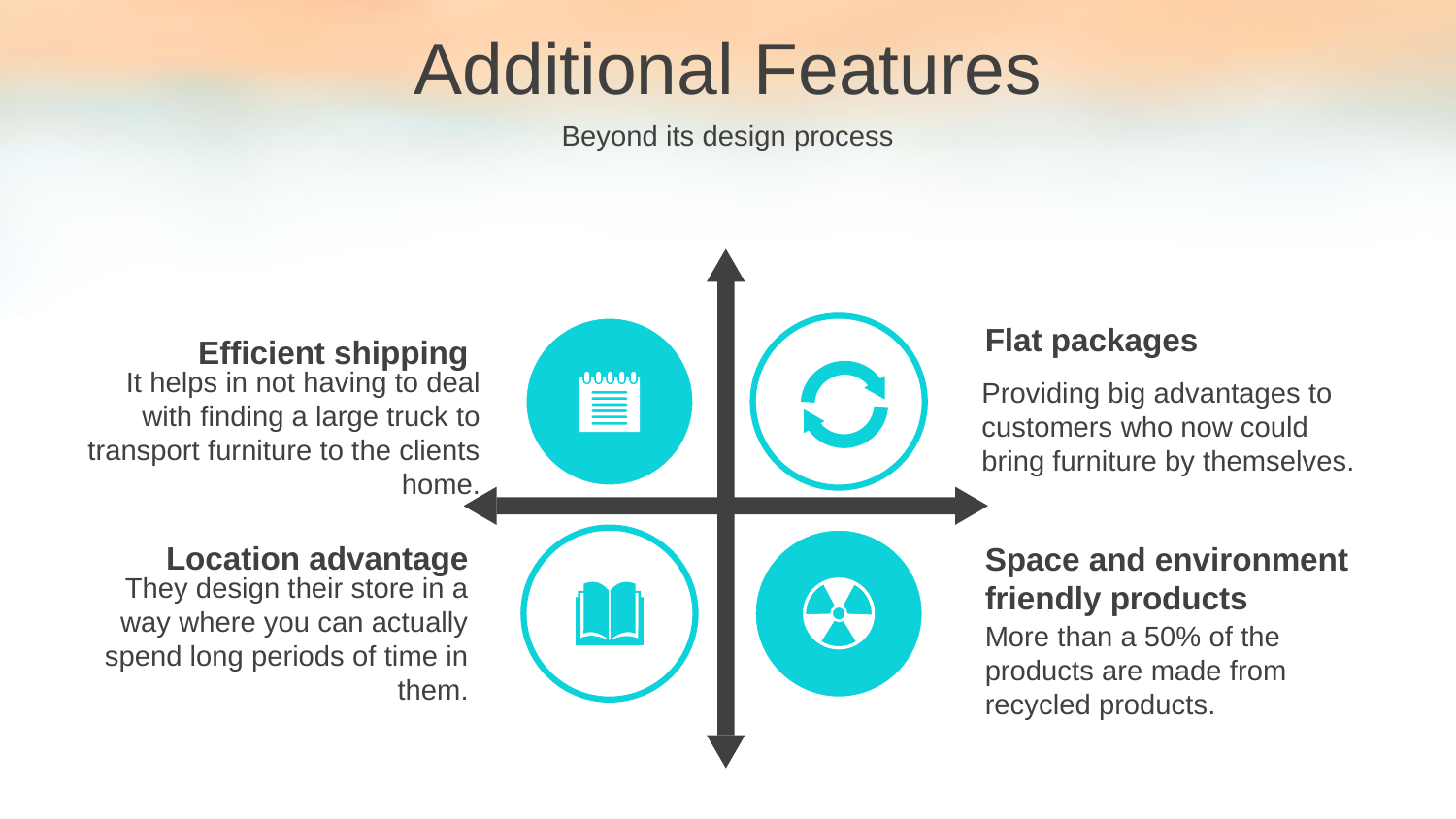

Additional Features
Beyond its design process

Flat packages
Providing big advantages to customers who now could bring furniture by themselves.

Efficient shipping
It helps in not having to deal with finding a large truck to transport furniture to the clients home.

Location advantage
They design their store in a way where you can actually spend long periods of time in them.
Space and environment friendly products
More than a 50% of the products are made from recycled products.